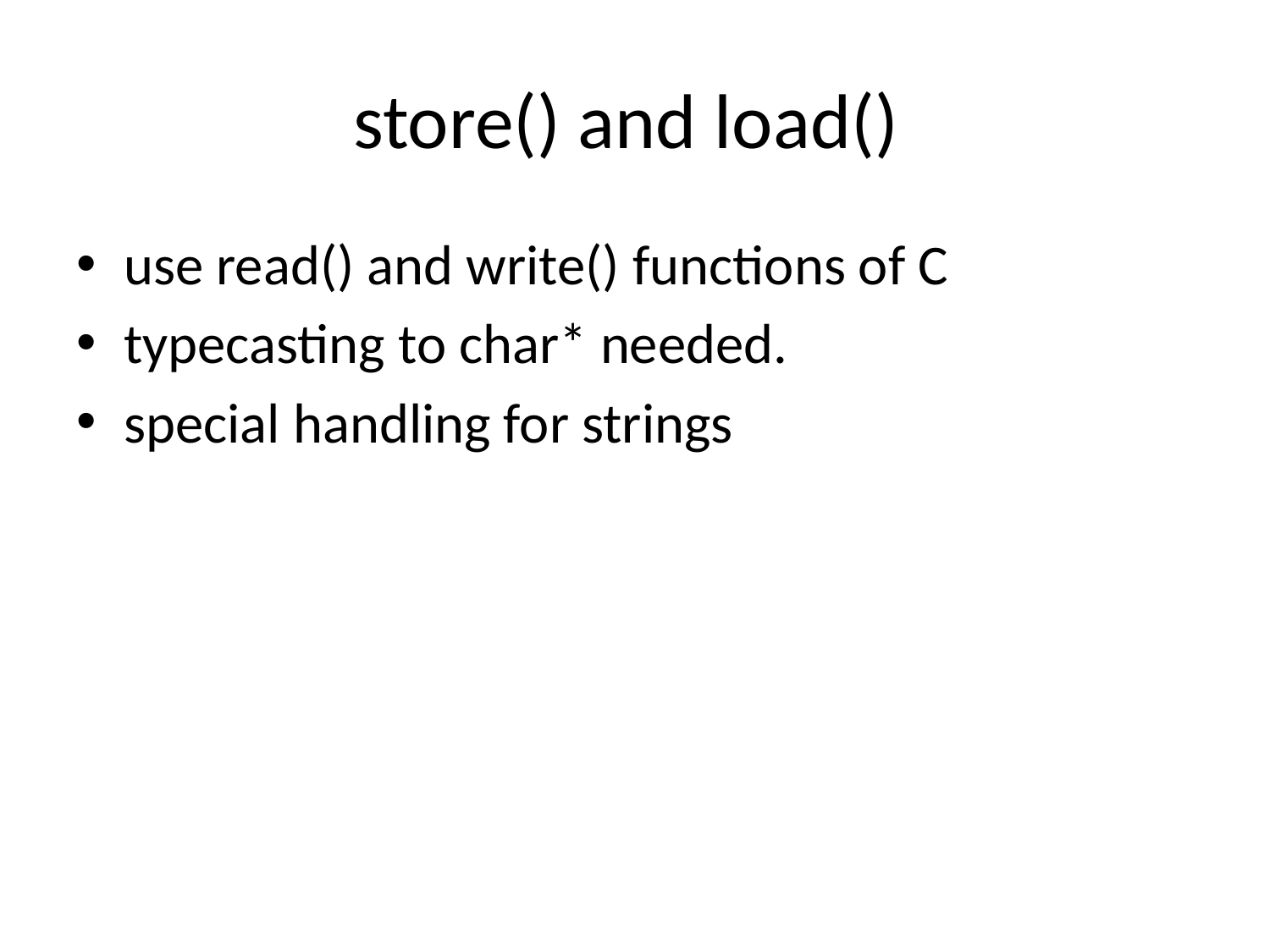

# store() and load()
use read() and write() functions of C
typecasting to char* needed.
special handling for strings